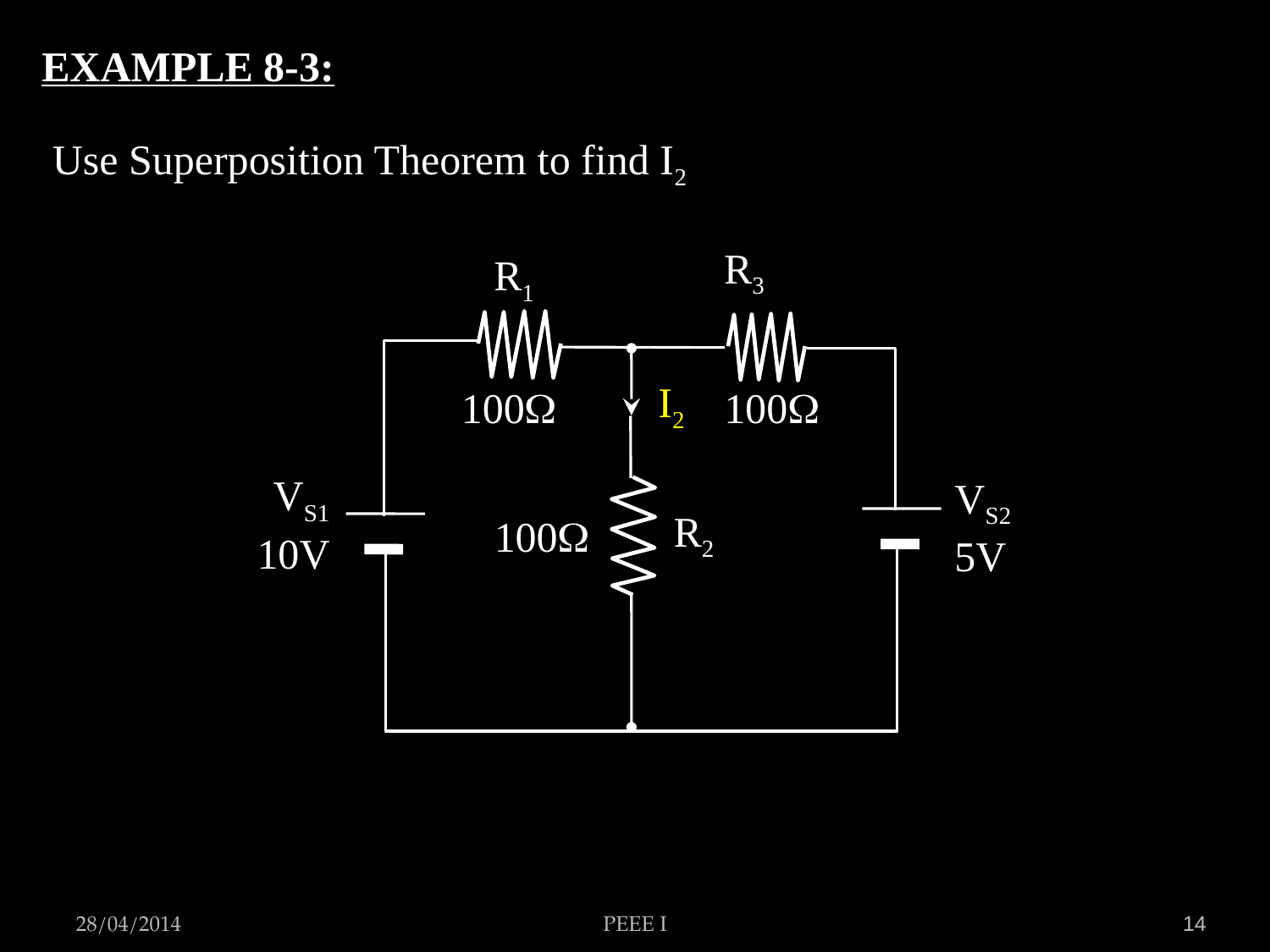

EXAMPLE 8-3:

 Use Superposition Theorem to find I2
R3
R1

100Ω
100Ω
I2

VS1
10V
VS2
5V
100Ω
R2

28/04/2014
PEEE I
14